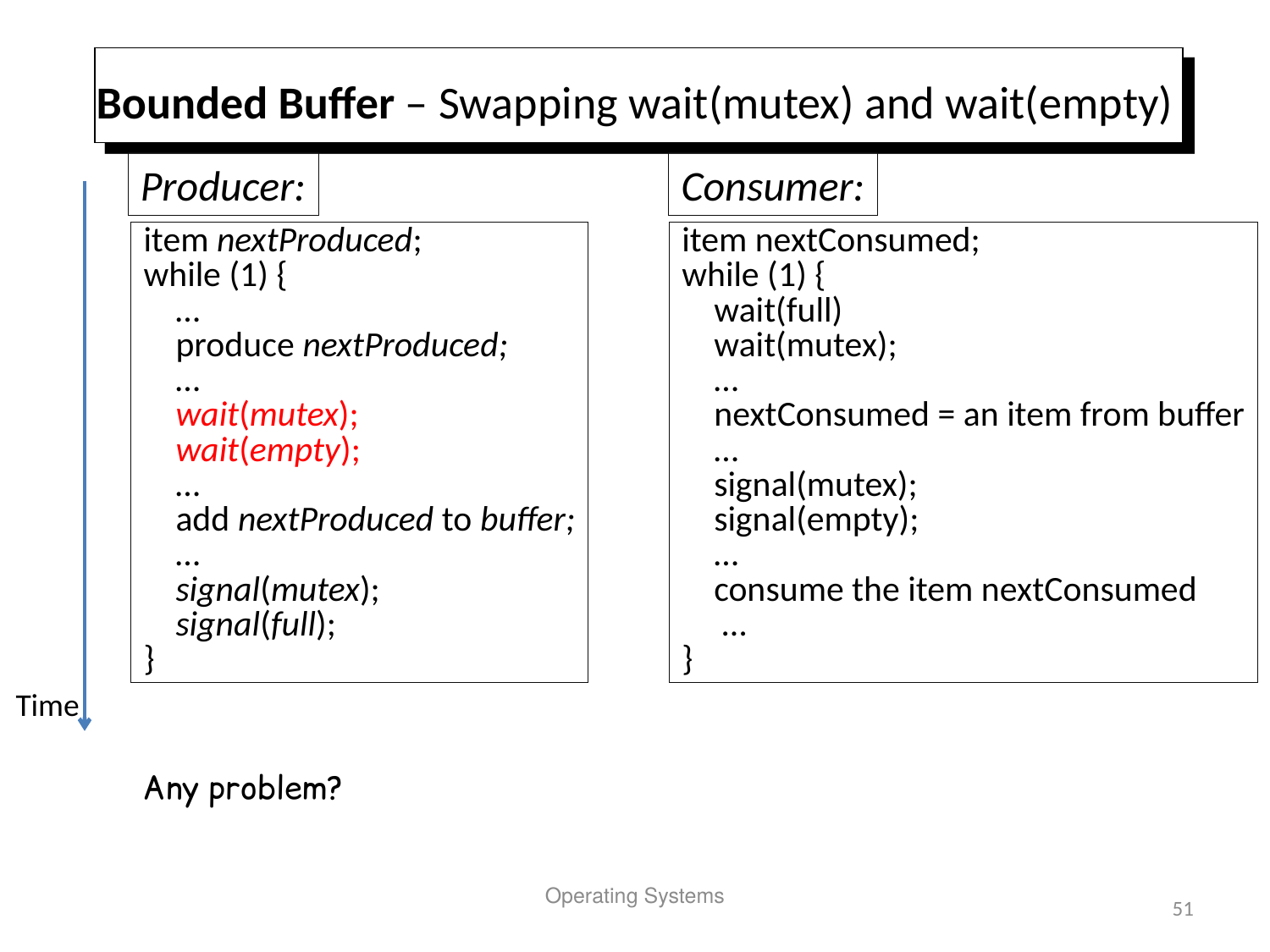

# Bounded Buffer – Swapping wait(mutex) and wait(empty)

Producer:
Consumer:
item nextProduced;
while (1) {
    …
    produce nextProduced;
    …
    wait(mutex);
    wait(empty);
    …
    add nextProduced to buffer;
    …
    signal(mutex);
    signal(full);
}
item nextConsumed;
while (1) {
    wait(full)
    wait(mutex);
    …
    nextConsumed = an item from buffer
    …
    signal(mutex);
    signal(empty);
    …
    consume the item nextConsumed
     …
}
Time
Any problem?
Operating Systems

51